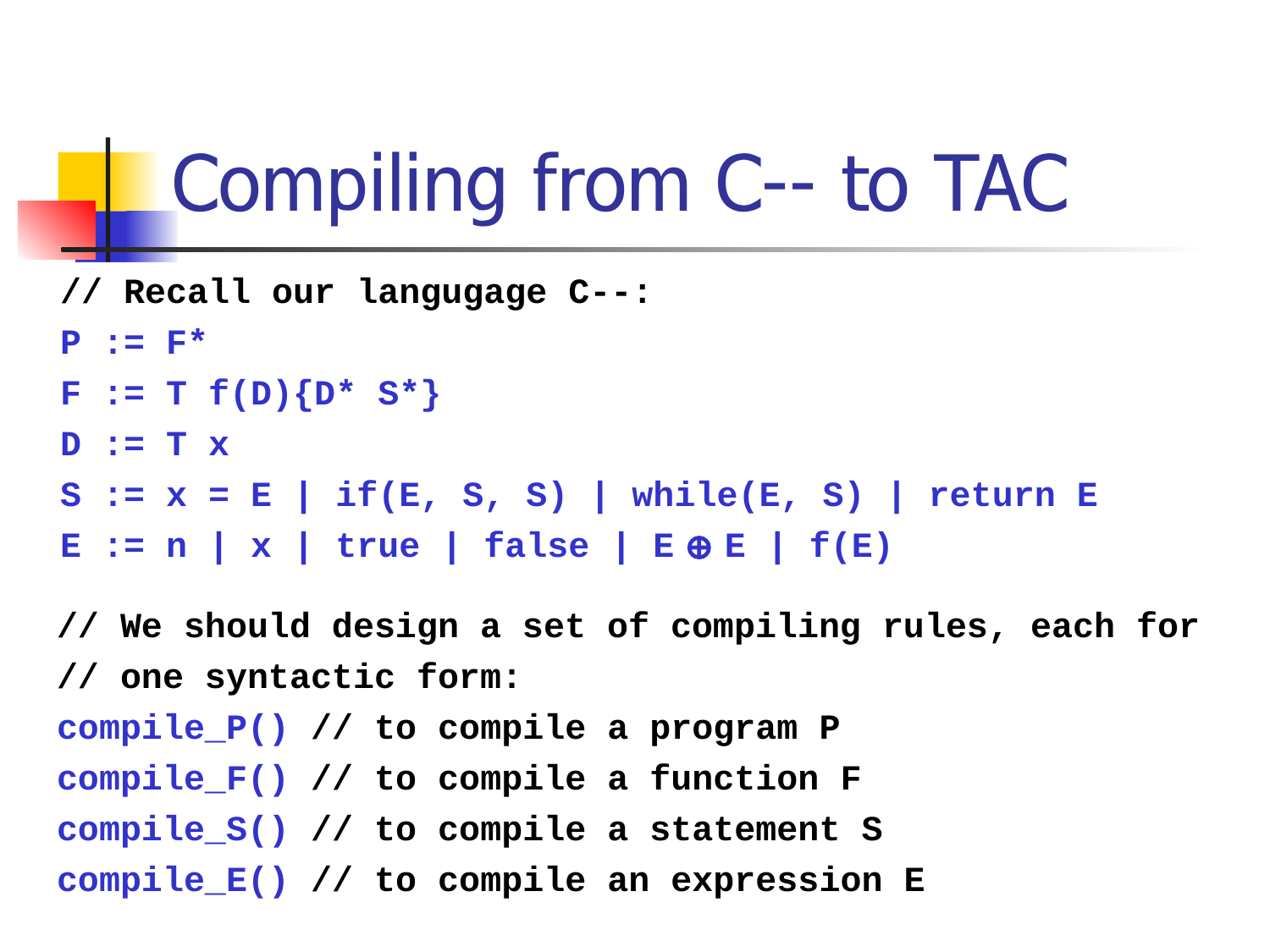

# Compiling from C-- to TAC
// Recall our langugage C--:
P := F*
F := T f(D){D* S*}
D := T x
S := x = E | if(E, S, S) | while(E, S) | return E
E := n | x | true | false | E ⊕ E | f(E)
// We should design a set of compiling rules, each for
// one syntactic form:
compile_P() // to compile a program P
compile_F() // to compile a function F
compile_S() // to compile a statement S
compile_E() // to compile an expression E